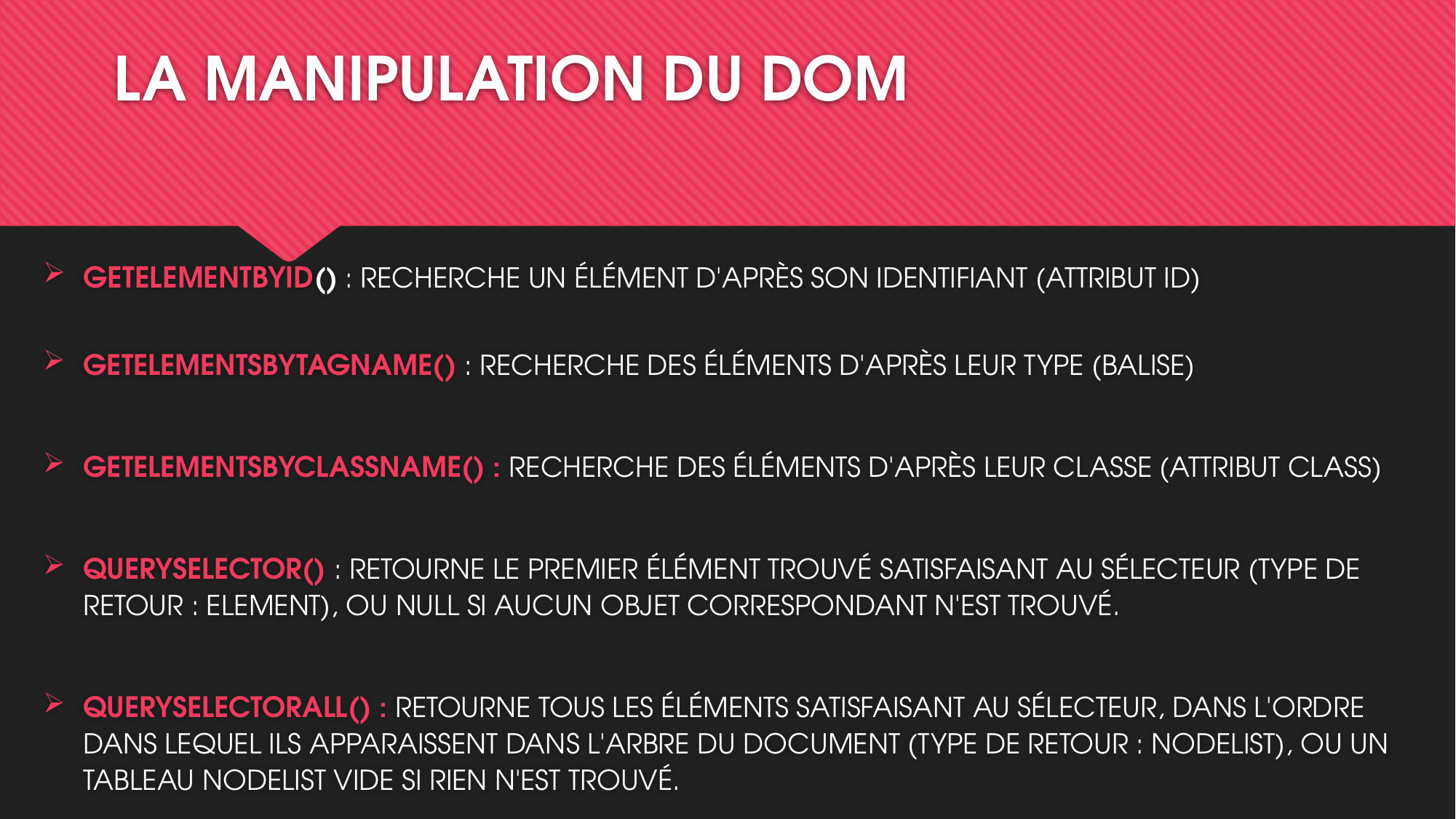

# LA MANIPULATION DU DOM
GETELEMENTBYID() : RECHERCHE UN ÉLÉMENT D'APRÈS SON IDENTIFIANT (ATTRIBUT ID)

GETELEMENTSBYTAGNAME() : RECHERCHE DES ÉLÉMENTS D'APRÈS LEUR TYPE (BALISE)

GETELEMENTSBYCLASSNAME() : RECHERCHE DES ÉLÉMENTS D'APRÈS LEUR CLASSE (ATTRIBUT CLASS)

QUERYSELECTOR() : RETOURNE LE PREMIER ÉLÉMENT TROUVÉ SATISFAISANT AU SÉLECTEUR (TYPE DE RETOUR : ELEMENT), OU NULL SI AUCUN OBJET CORRESPONDANT N'EST TROUVÉ.

QUERYSELECTORALL() : RETOURNE TOUS LES ÉLÉMENTS SATISFAISANT AU SÉLECTEUR, DANS L'ORDRE DANS LEQUEL ILS APPARAISSENT DANS L'ARBRE DU DOCUMENT (TYPE DE RETOUR : NODELIST), OU UN TABLEAU NODELIST VIDE SI RIEN N'EST TROUVÉ.